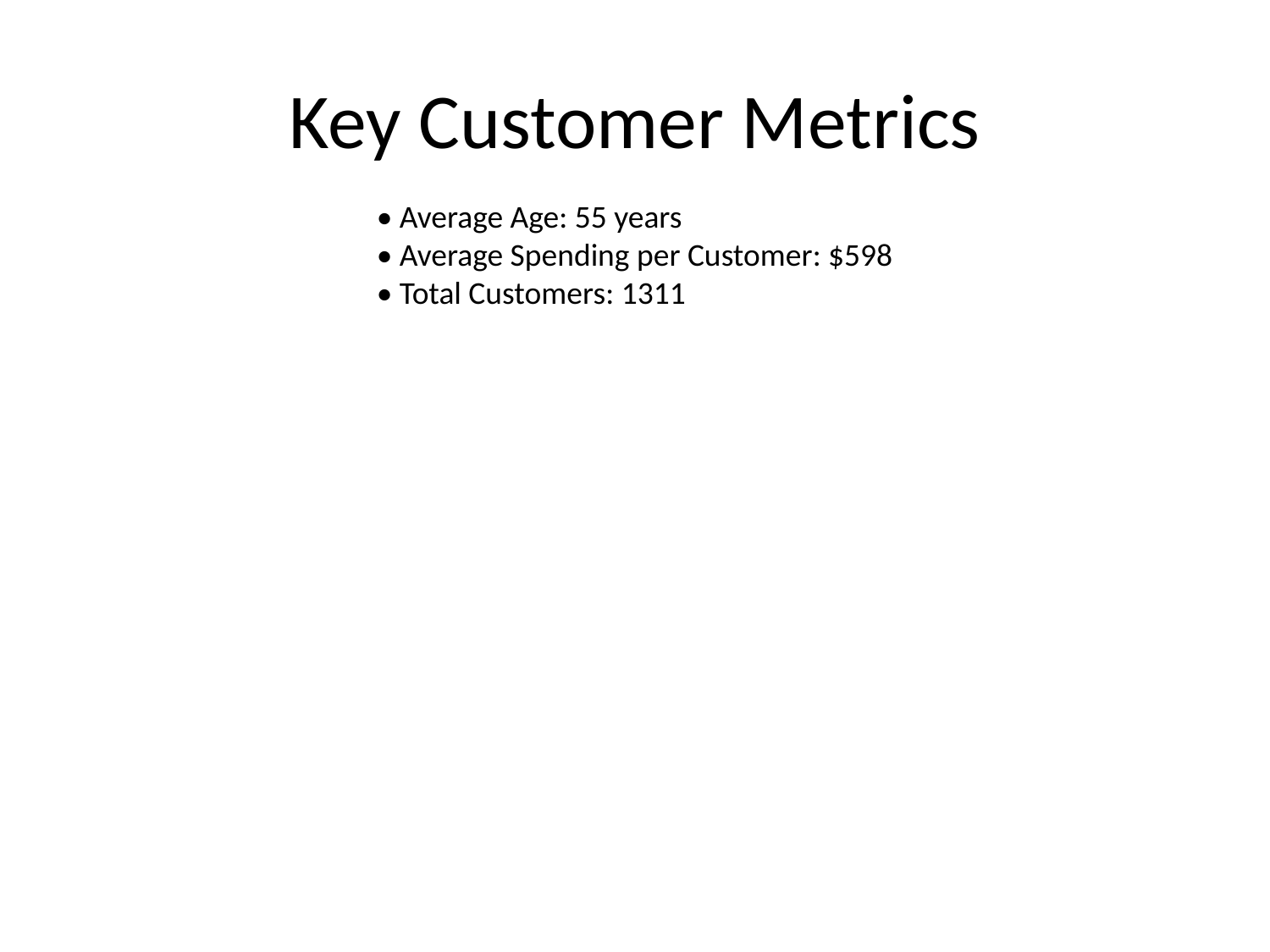

# Key Customer Metrics
• Average Age: 55 years
• Average Spending per Customer: $598
• Total Customers: 1311